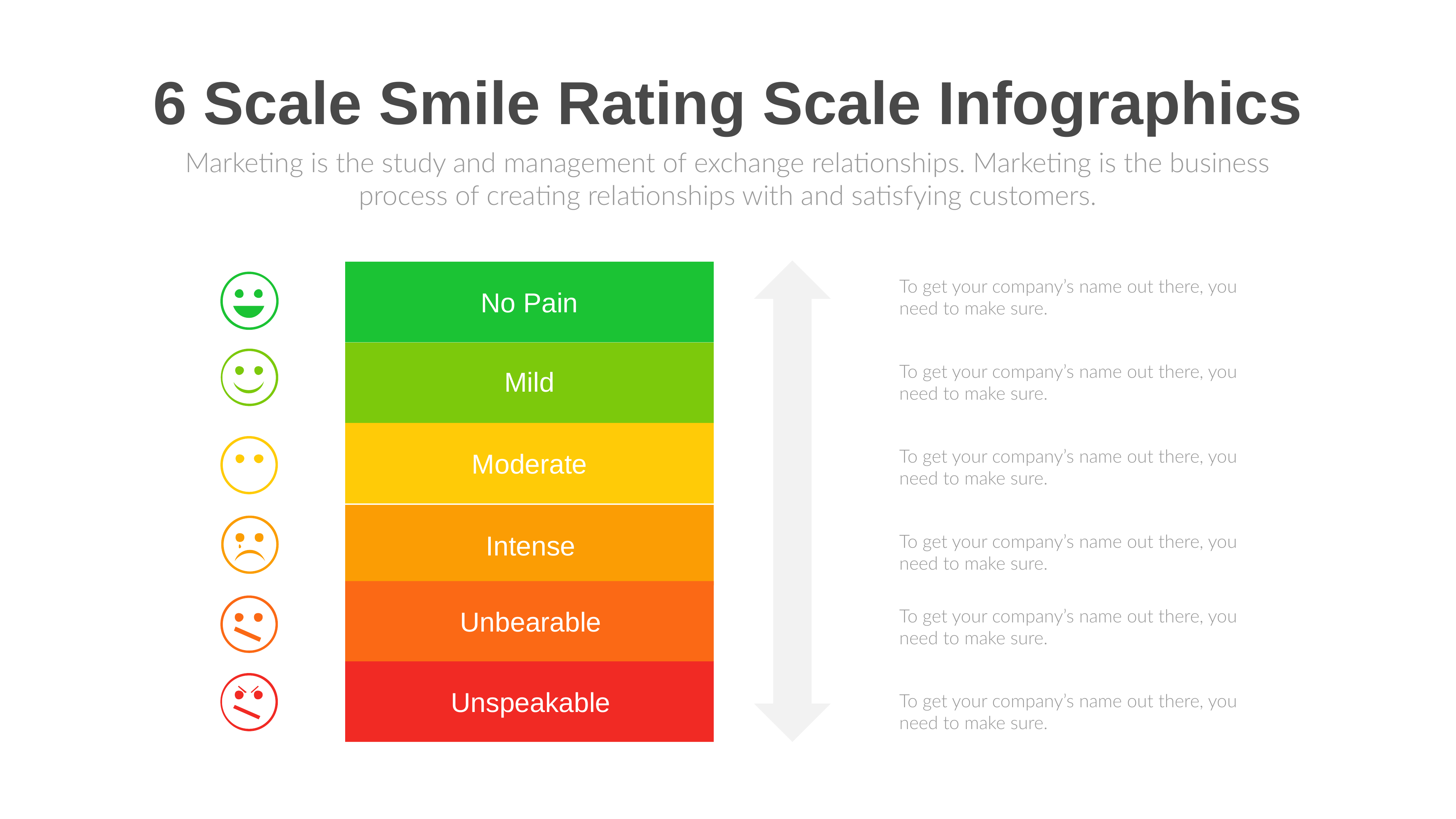

6 Scale Smile Rating Scale Infographics
Marketing is the study and management of exchange relationships. Marketing is the business process of creating relationships with and satisfying customers.

To get your company’s name out there, you need to make sure.
No Pain

To get your company’s name out there, you need to make sure.
Mild

To get your company’s name out there, you need to make sure.
Moderate

Intense
To get your company’s name out there, you need to make sure.

To get your company’s name out there, you need to make sure.
Unbearable

Unspeakable
To get your company’s name out there, you need to make sure.